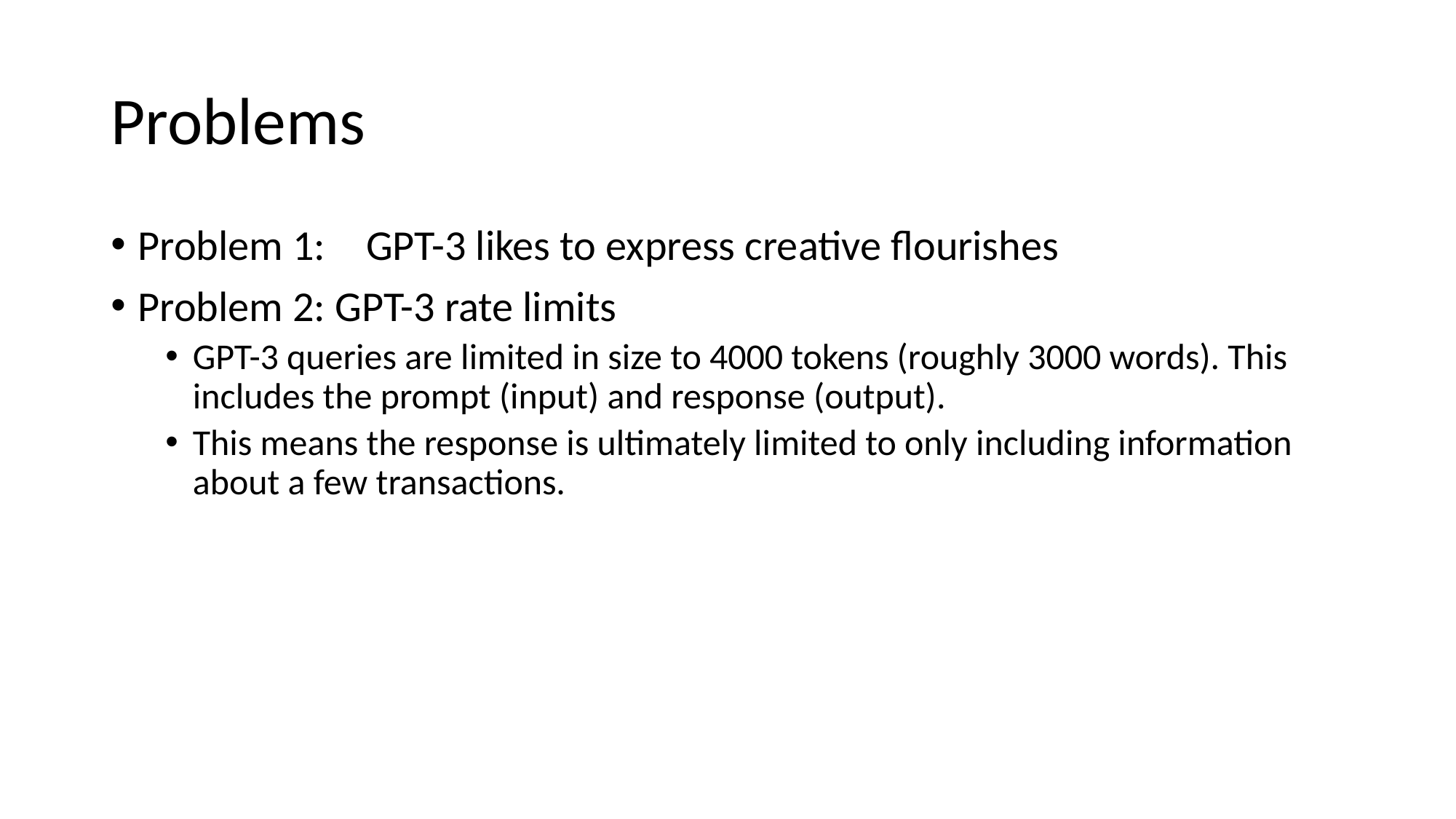

# Problems
Problem 1:	 GPT-3 likes to express creative flourishes
Problem 2: GPT-3 rate limits
GPT-3 queries are limited in size to 4000 tokens (roughly 3000 words). This includes the prompt (input) and response (output).
This means the response is ultimately limited to only including information about a few transactions.